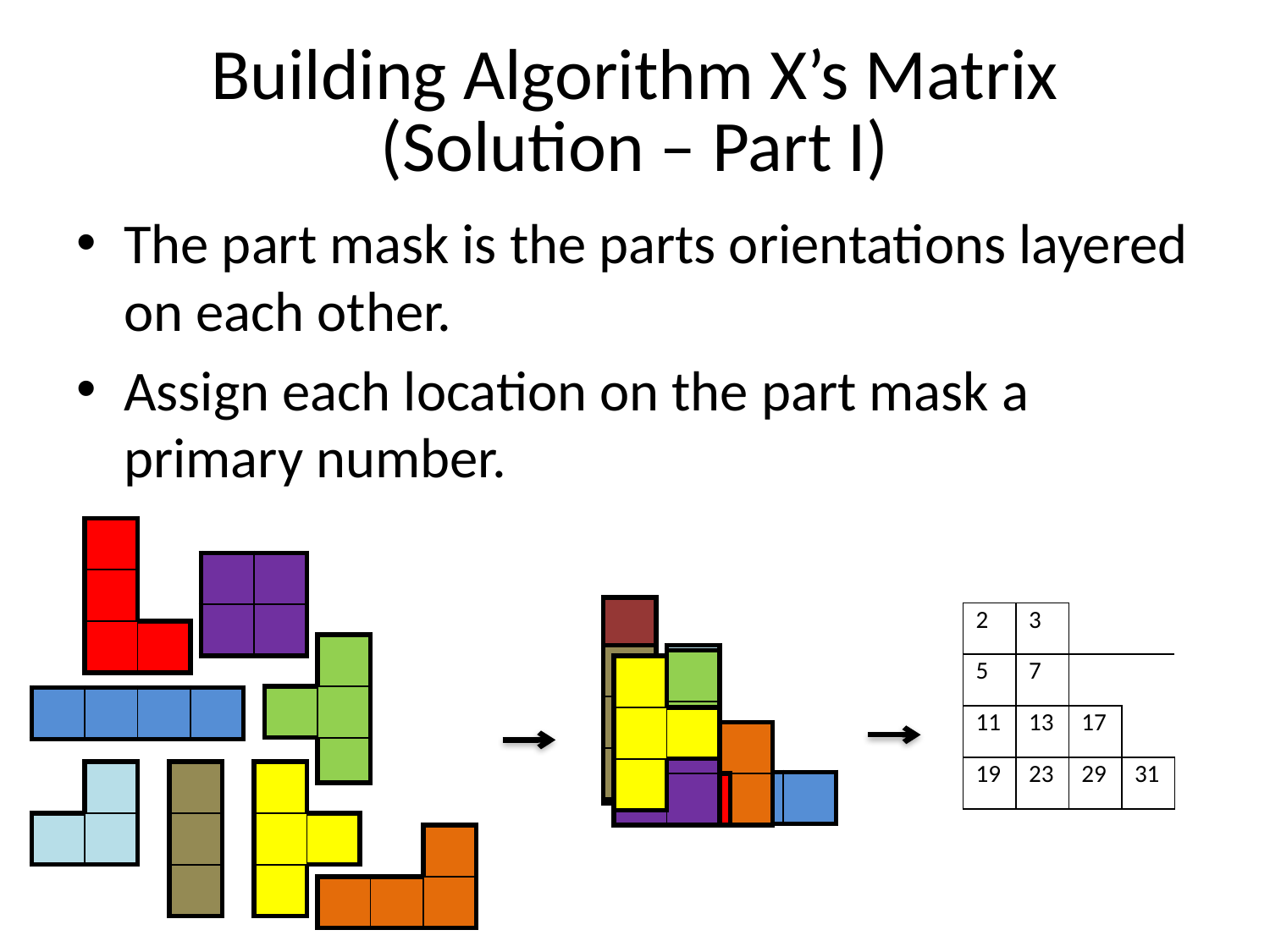

# Building Algorithm X’s Matrix (Solution – Part I)
The part mask is the parts orientations layered on each other.
Assign each location on the part mask a primary number.
|  |  |
| --- | --- |
|  |  |
|  |  |
|  |  |
| --- | --- |
|  |  |
|  |
| --- |
|  |
|  |
|  |
| 2 | 3 |  |  |
| --- | --- | --- | --- |
| 5 | 7 |  |  |
| 11 | 13 | 17 |  |
| 19 | 23 | 29 | 31 |
|  |  |
| --- | --- |
|  |  |
|  |  |
|  |
| --- |
|  |
|  |
|  |  |
| --- | --- |
|  |  |
|  |  |
| --- | --- |
|  |  |
|  |  |
|  |  |
| --- | --- |
|  |  |
|  |  |
|  |  |
| --- | --- |
|  |  |
|  |  |
|  |  |  |  |
| --- | --- | --- | --- |
|  |  |  |
| --- | --- | --- |
|  |  |  |
|  |  |
| --- | --- |
|  |  |
|  |  |
| --- | --- |
|  |  |
|  |
| --- |
|  |
|  |
|  |  |
| --- | --- |
|  |  |
|  |  |
|  |  |  |  |
| --- | --- | --- | --- |
|  |  |  |
| --- | --- | --- |
|  |  |  |